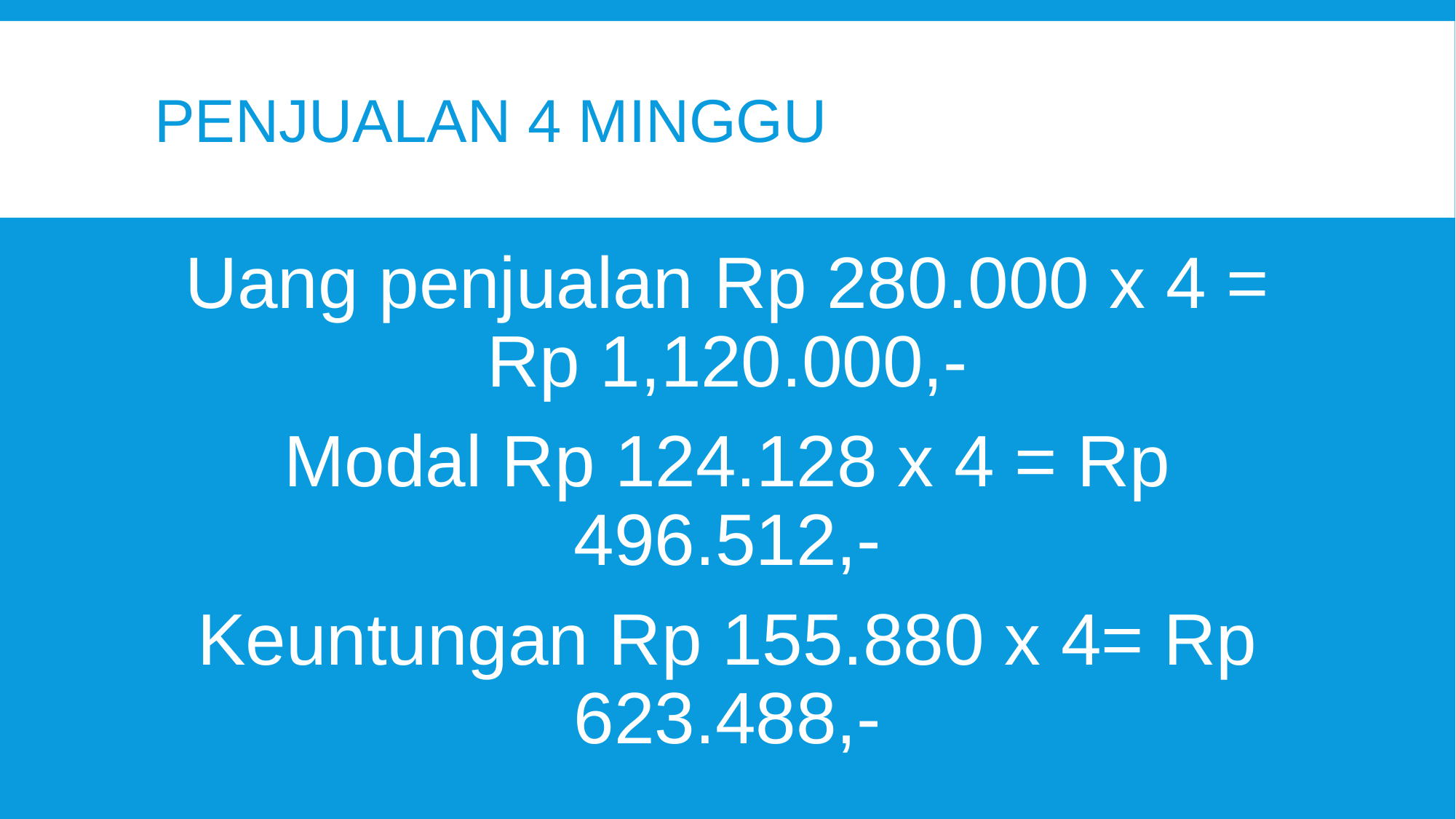

# Penjualan 4 minggu
Uang penjualan Rp 280.000 x 4 = Rp 1,120.000,-
Modal Rp 124.128 x 4 = Rp 496.512,-
Keuntungan Rp 155.880 x 4= Rp 623.488,-